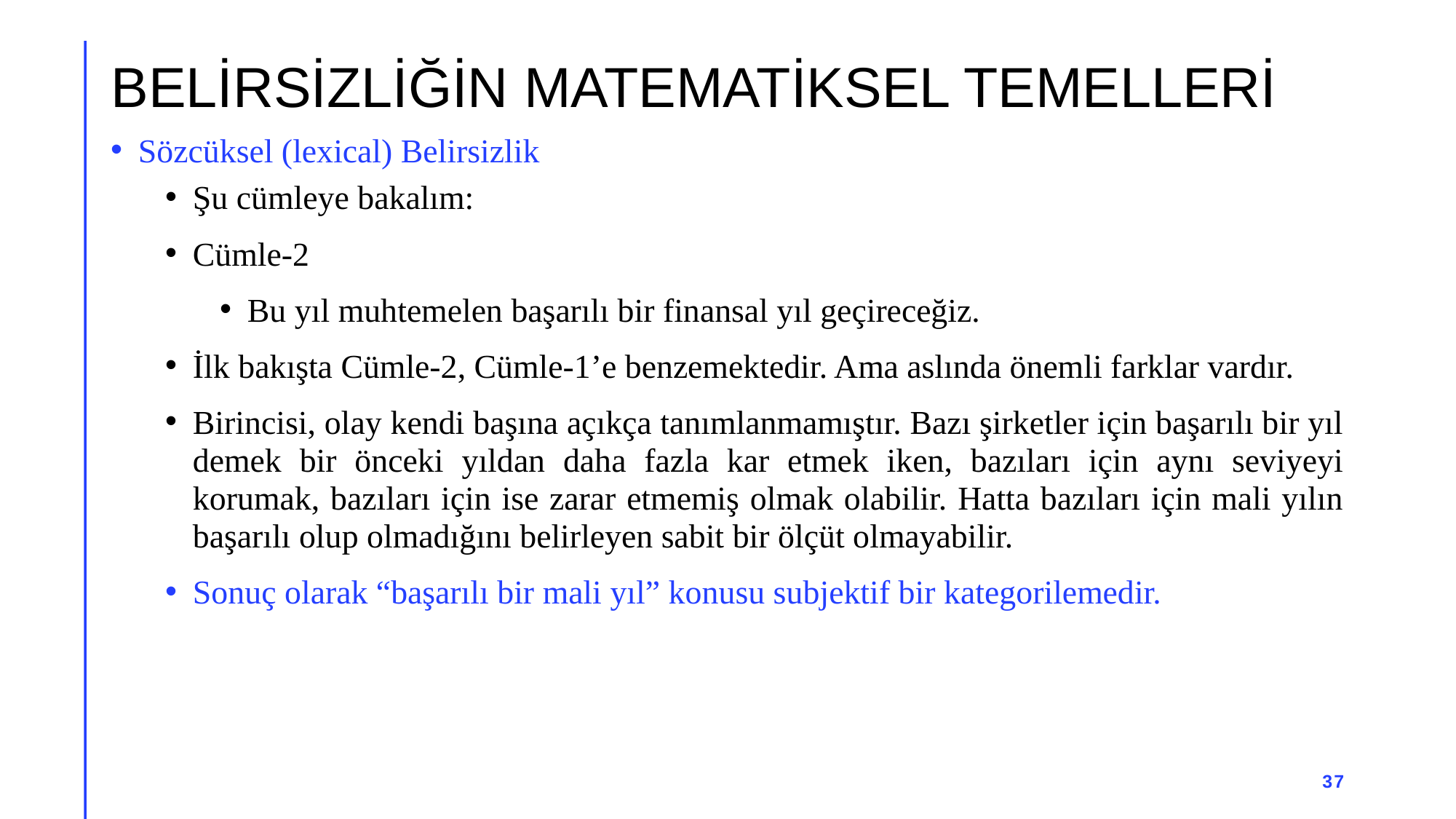

# BELİRSİZLİĞİN MATEMATİKSEL TEMELLERİ
Sözcüksel (lexical) Belirsizlik
Şu cümleye bakalım:
Cümle-2
Bu yıl muhtemelen başarılı bir finansal yıl geçireceğiz.
İlk bakışta Cümle-2, Cümle-1’e benzemektedir. Ama aslında önemli farklar vardır.
Birincisi, olay kendi başına açıkça tanımlanmamıştır. Bazı şirketler için başarılı bir yıl demek bir önceki yıldan daha fazla kar etmek iken, bazıları için aynı seviyeyi korumak, bazıları için ise zarar etmemiş olmak olabilir. Hatta bazıları için mali yılın başarılı olup olmadığını belirleyen sabit bir ölçüt olmayabilir.
Sonuç olarak “başarılı bir mali yıl” konusu subjektif bir kategorilemedir.
37